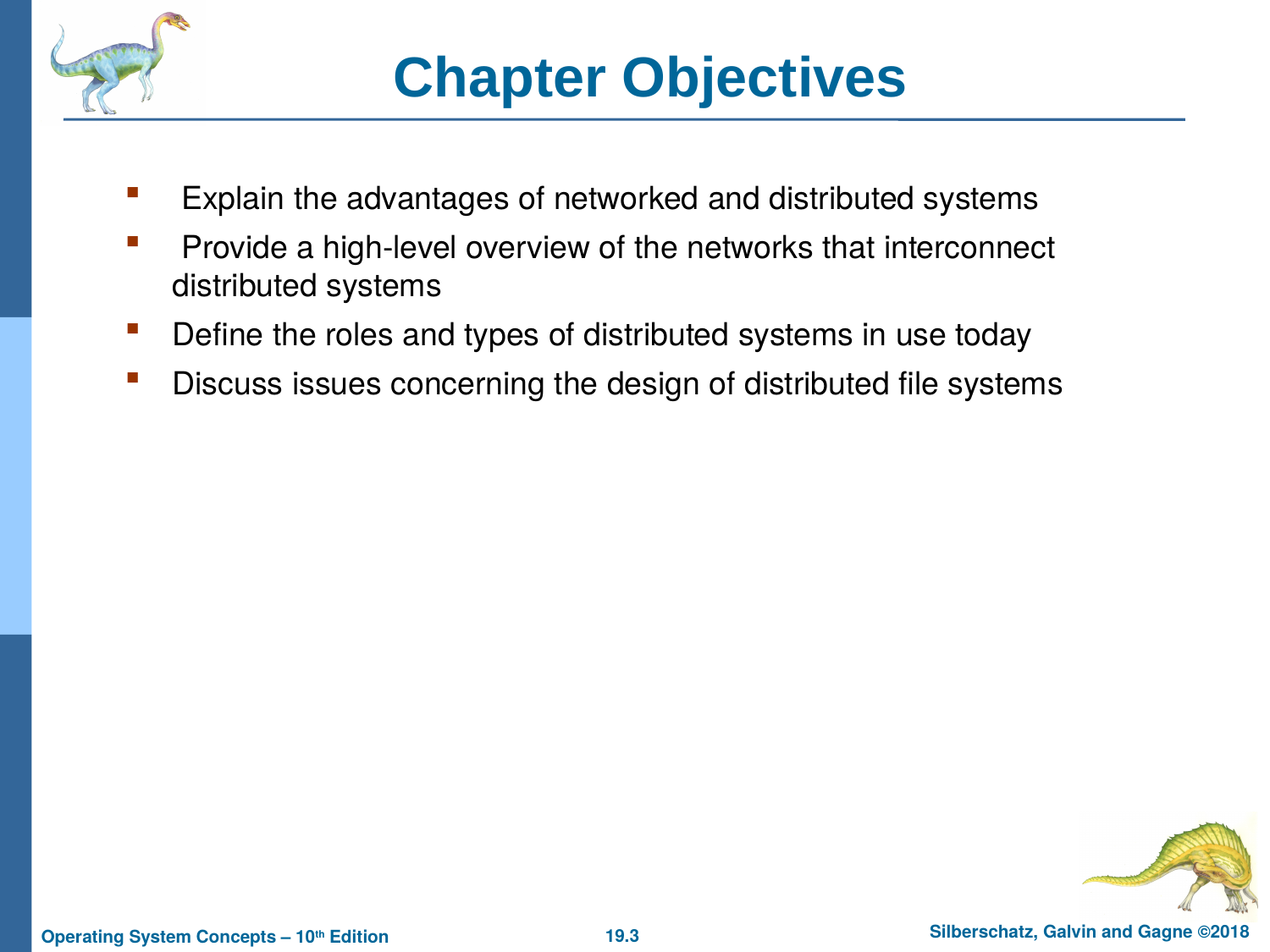

# Chapter Objectives
 Explain the advantages of networked and distributed systems
 Provide a high-level overview of the networks that interconnect distributed systems
Define the roles and types of distributed systems in use today
Discuss issues concerning the design of distributed file systems